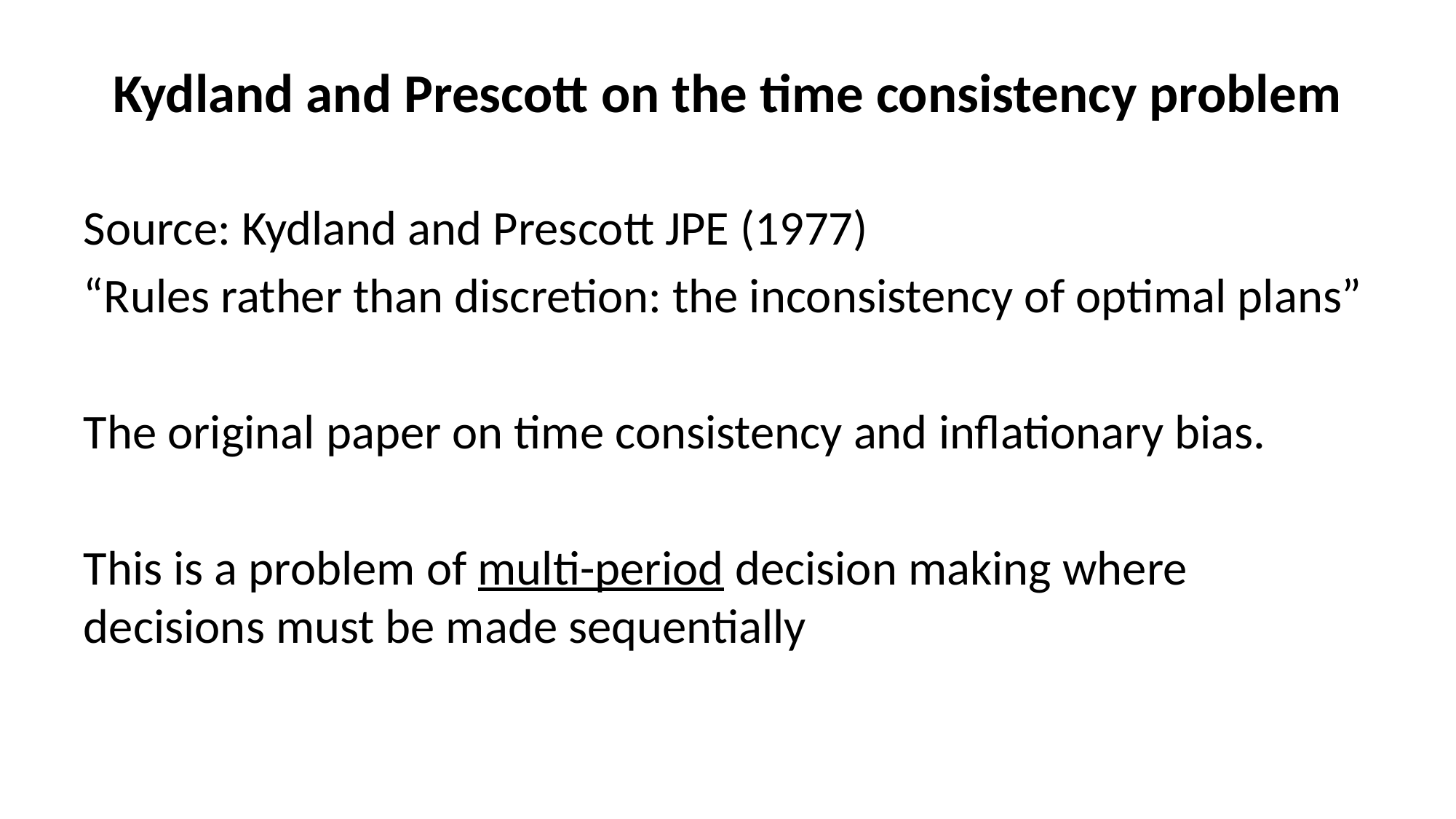

# Kydland and Prescott on the time consistency problem
Source: Kydland and Prescott JPE (1977)
“Rules rather than discretion: the inconsistency of optimal plans”

The original paper on time consistency and inflationary bias.

This is a problem of multi-period decision making where decisions must be made sequentially